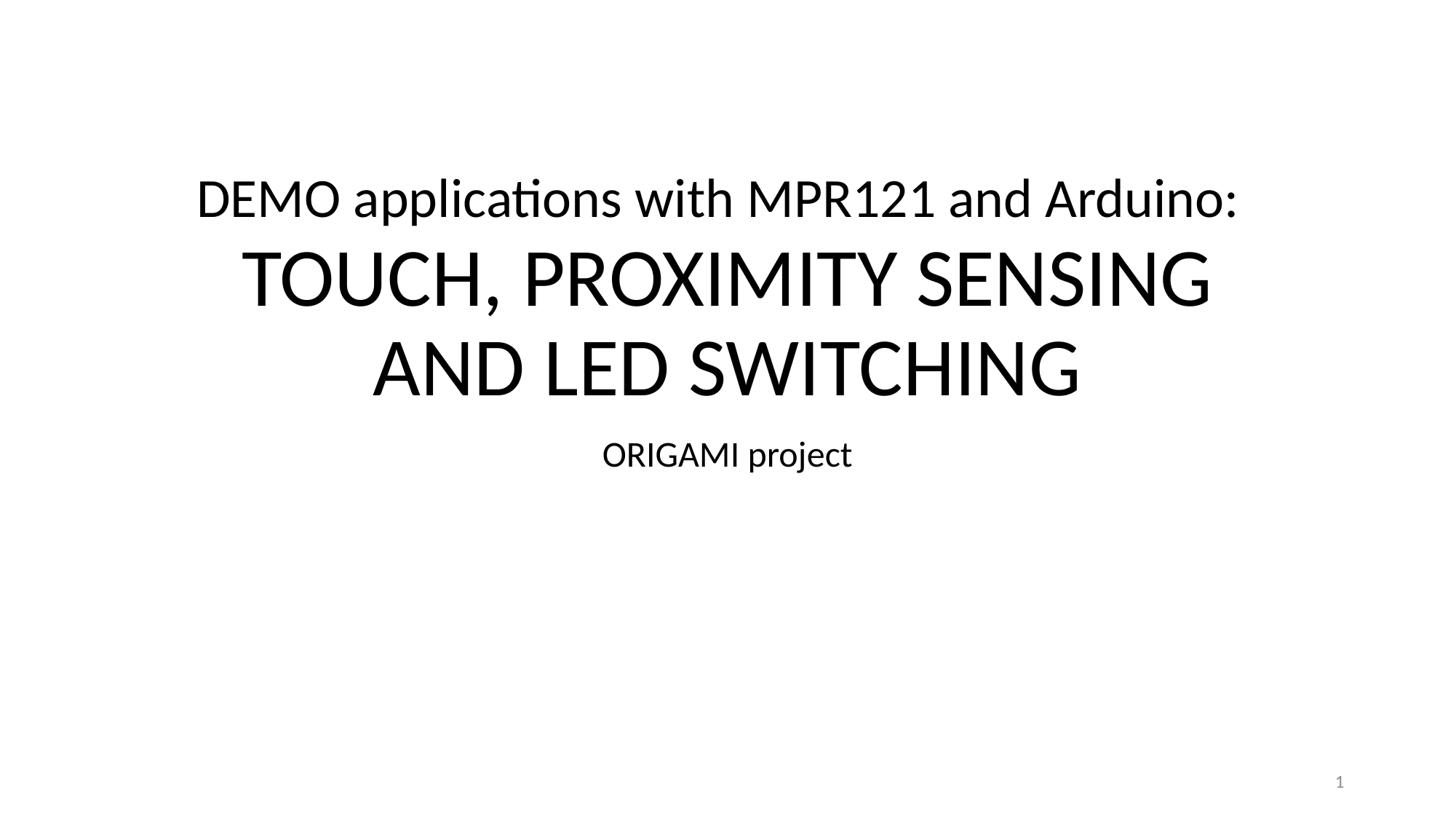

# DEMO applications with MPR121 and Arduino: TOUCH, PROXIMITY SENSING AND LED SWITCHING
ORIGAMI project
1